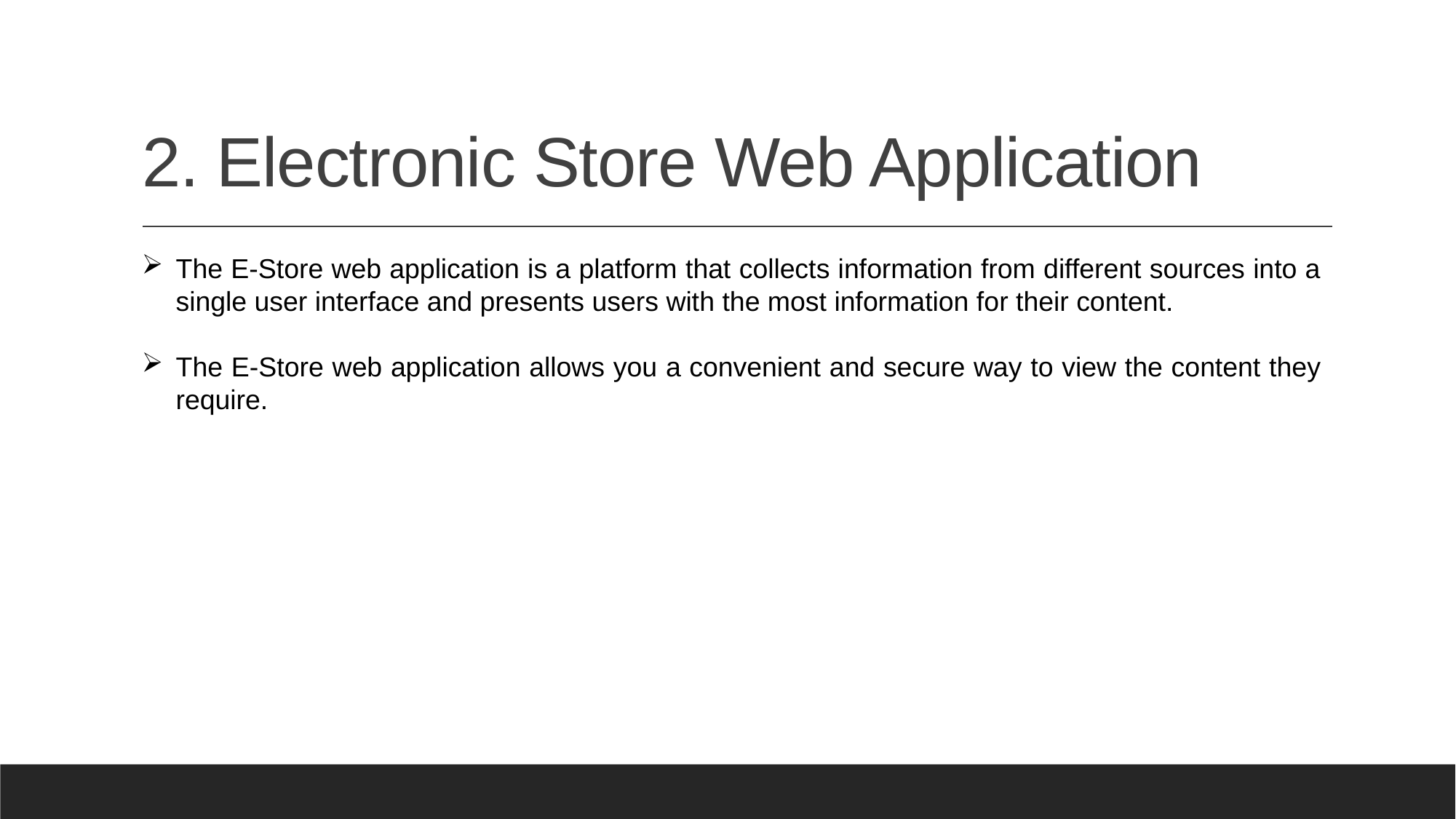

# 2. Electronic Store Web Application
The E-Store web application is a platform that collects information from different sources into a single user interface and presents users with the most information for their content.

The E-Store web application allows you a convenient and secure way to view the content they require.